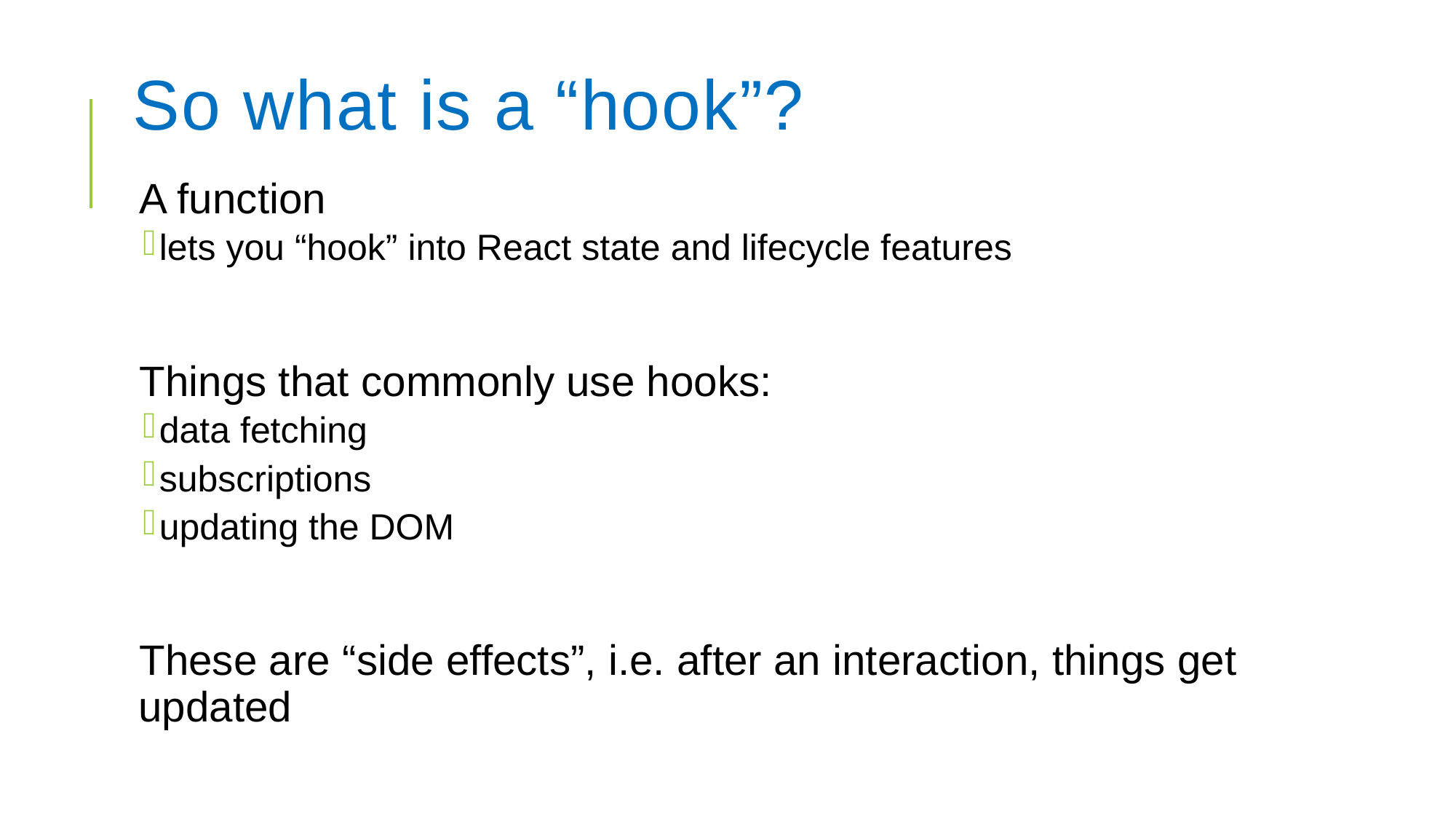

# So what is a “hook”?
A function
lets you “hook” into React state and lifecycle features

Things that commonly use hooks:
data fetching
subscriptions
updating the DOM

These are “side effects”, i.e. after an interaction, things get updated